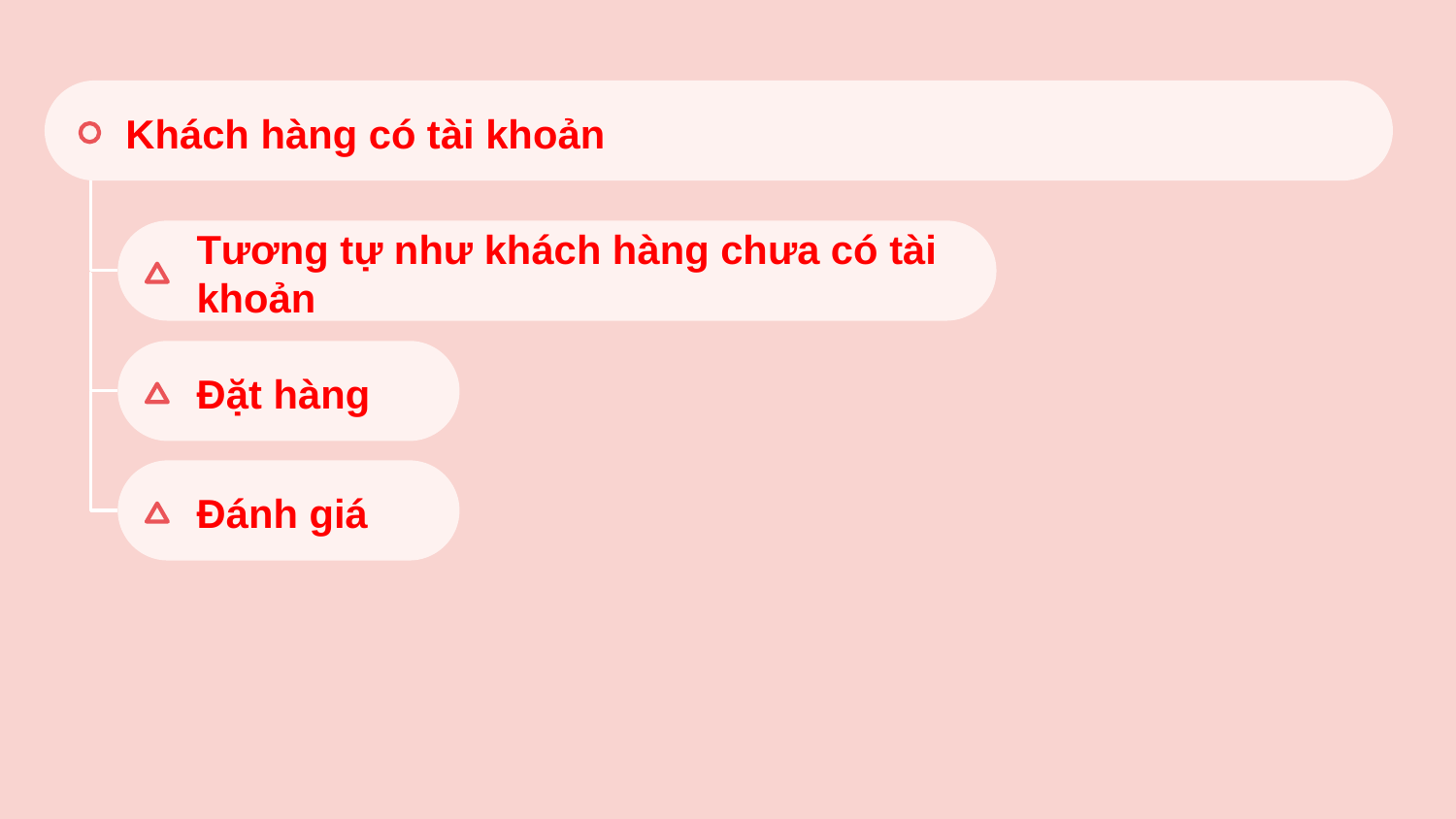

03.
# Đối tượng

Khách hàng có tài khoản

Tương tự như khách hàng chưa có tài khoản

Đặt hàng

Đánh giá